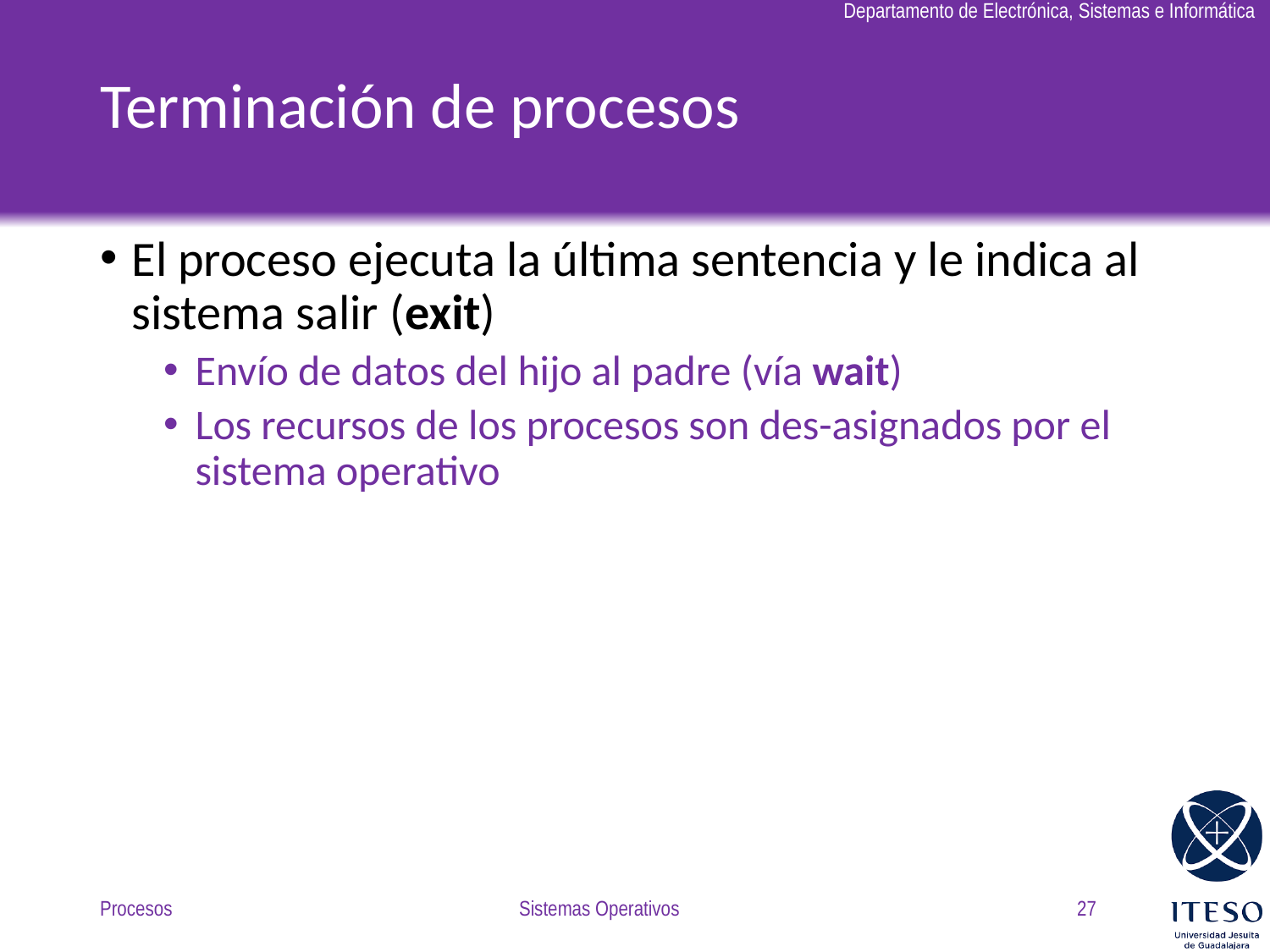

# Terminación de procesos
El proceso ejecuta la última sentencia y le indica al sistema salir (exit)
Envío de datos del hijo al padre (vía wait)
Los recursos de los procesos son des-asignados por el sistema operativo
Procesos
Sistemas Operativos
27